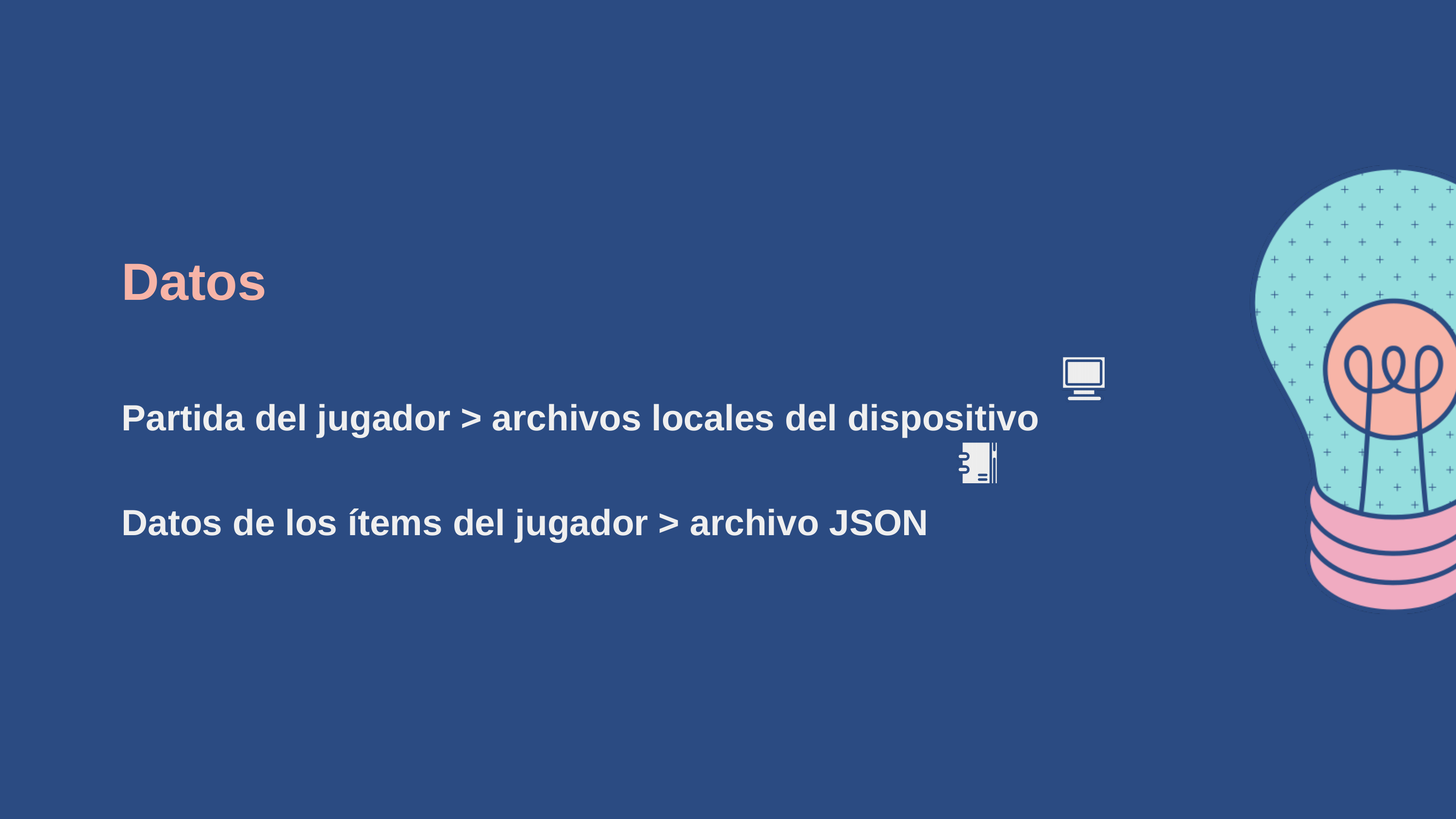

Datos

Partida del jugador > archivos locales del dispositivo

Datos de los ítems del jugador > archivo JSON